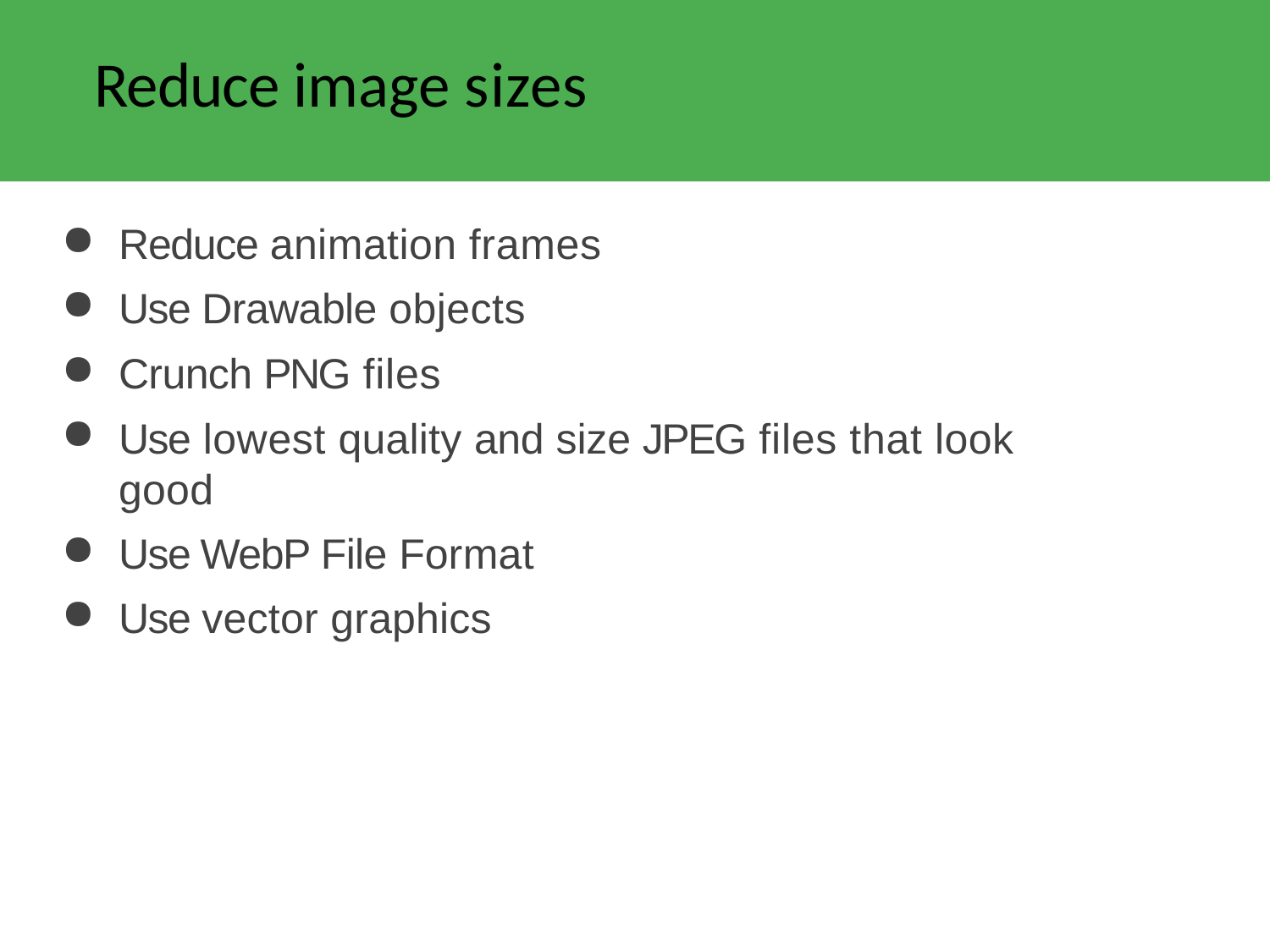

# Reduce image sizes
Reduce animation frames
Use Drawable objects
Crunch PNG files
Use lowest quality and size JPEG files that look good
Use WebP File Format
Use vector graphics